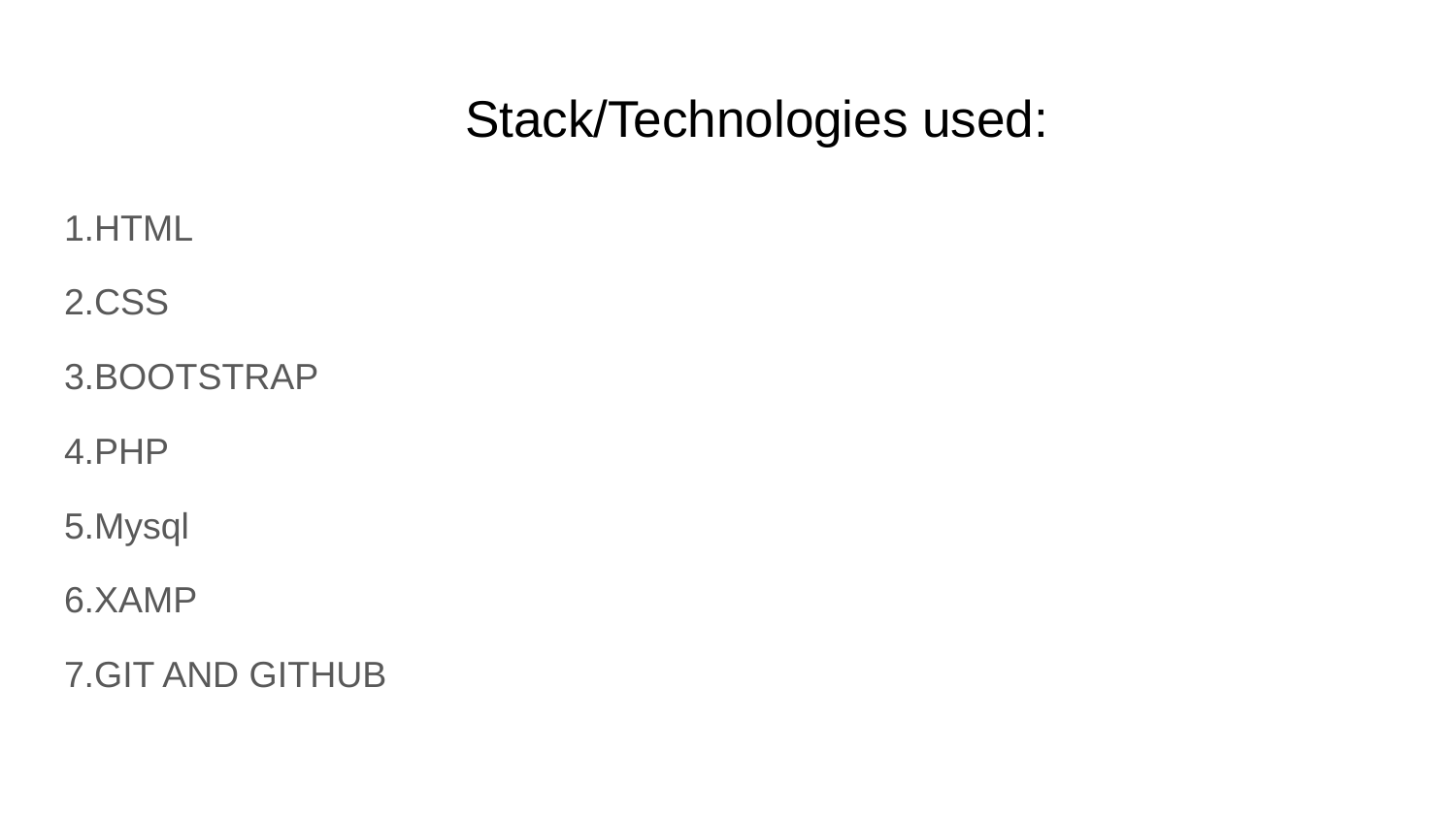

# Stack/Technologies used:
1.HTML
2.CSS
3.BOOTSTRAP
4.PHP
5.Mysql
6.XAMP
7.GIT AND GITHUB